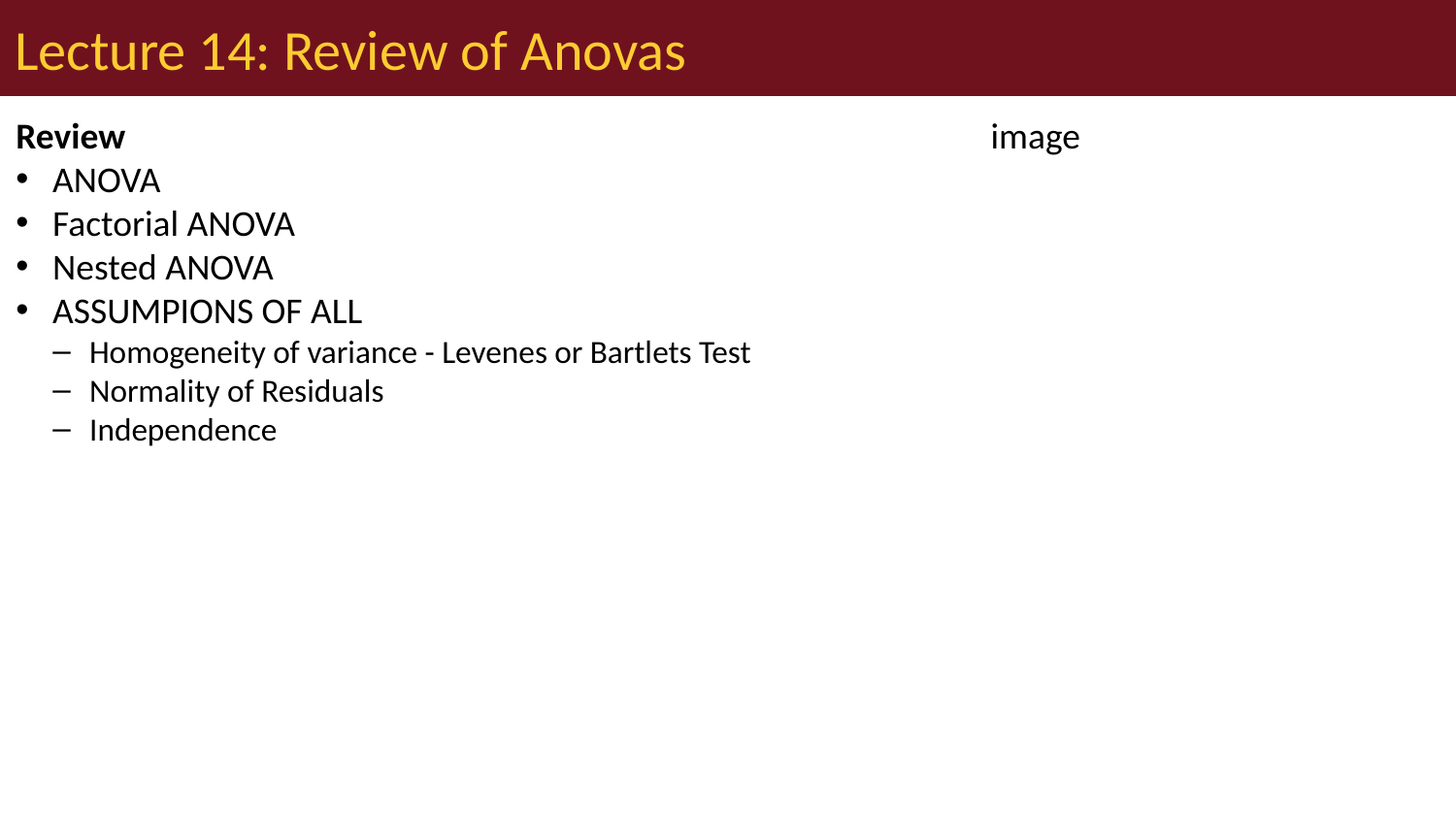

# Lecture 14: Review of Anovas
Review
ANOVA
Factorial ANOVA
Nested ANOVA
ASSUMPIONS OF ALL
Homogeneity of variance - Levenes or Bartlets Test
Normality of Residuals
Independence
image